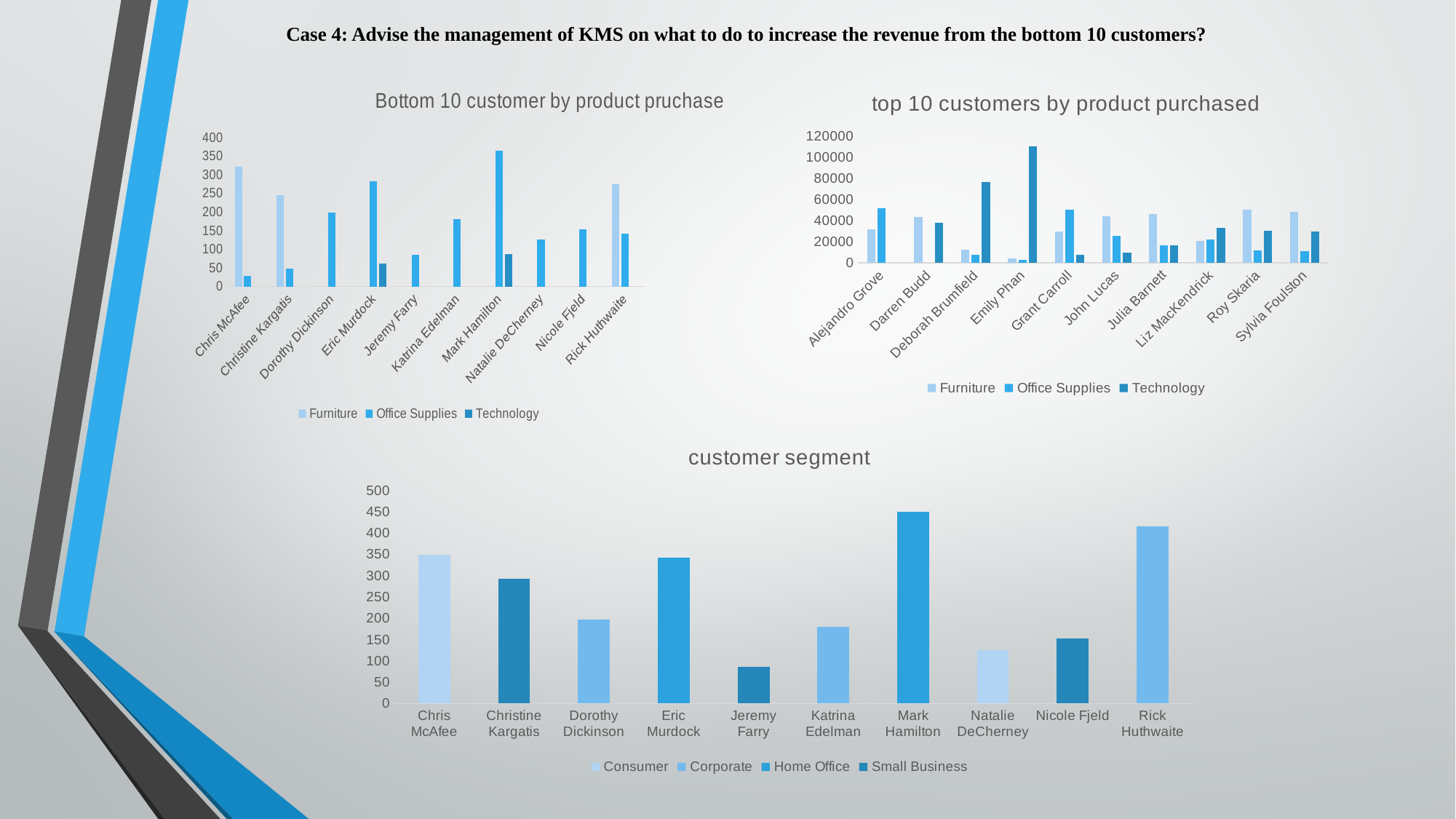

Case 4: Advise the management of KMS on what to do to increase the revenue from the bottom 10 customers?

### Chart: Bottom 10 customer by product pruchase

| Category | Furniture | Office Supplies | Technology |
|---|---|---|---|
| Chris McAfee | 321.63 | 28.55 | None |
| Christine Kargatis | 244.85 | 48.37 | None |
| Dorothy Dickinson | None | 198.08 | None |
| Eric Murdock | None | 282.23 | 61.09799999999999 |
| Jeremy Farry | None | 85.72 | None |
| Katrina Edelman | None | 180.76000000000002 | None |
| Mark Hamilton | None | 364.69 | 86.3 |
| Natalie DeCherney | None | 125.9 | None |
| Nicole Fjeld | None | 153.03 | None |
| Rick Huthwaite | 275.11 | 140.71 | None |

### Chart: top 10 customers by product purchased

| Category | Furniture | Office Supplies | Technology |
|---|---|---|---|
| Alejandro Grove | 31865.91 | 51696.020000000004 | None |
| Darren Budd | 43367.21000000001 | None | 38210.133499999996 |
| Deborah Brumfield | 12809.62 | 7827.720000000001 | 76795.79550000001 |
| Emily Phan | 4011.65 | 2630.8199999999997 | 110481.96800000001 |
| Grant Carroll | 29826.850000000002 | 50837.270000000004 | 7752.8825 |
| John Lucas | 44090.338 | 25818.989999999998 | 9786.859499999999 |
| Julia Barnett | 46359.628000000004 | 16925.45 | 16759.374000000003 |
| Liz MacKendrick | 20503.120000000003 | 22346.100000000002 | 33457.211500000005 |
| Roy Skaria | 50177.240000000005 | 12015.52 | 30349.393000000004 |
| Sylvia Foulston | 48173.38 | 11033.34 | 29669.037500000002 |

### Chart: customer segment

| Category | Consumer | Corporate | Home Office | Small Business |
|---|---|---|---|---|
| Chris McAfee | 350.18 | None | None | None |
| Christine Kargatis | None | None | None | 293.21999999999997 |
| Dorothy Dickinson | None | 198.08 | None | None |
| Eric Murdock | None | None | 343.328 | None |
| Jeremy Farry | None | None | None | 85.72 |
| Katrina Edelman | None | 180.76000000000002 | None | None |
| Mark Hamilton | None | None | 450.99 | None |
| Natalie DeCherney | 125.9 | None | None | None |
| Nicole Fjeld | None | None | None | 153.03 |
| Rick Huthwaite | None | 415.82000000000005 | None | None |